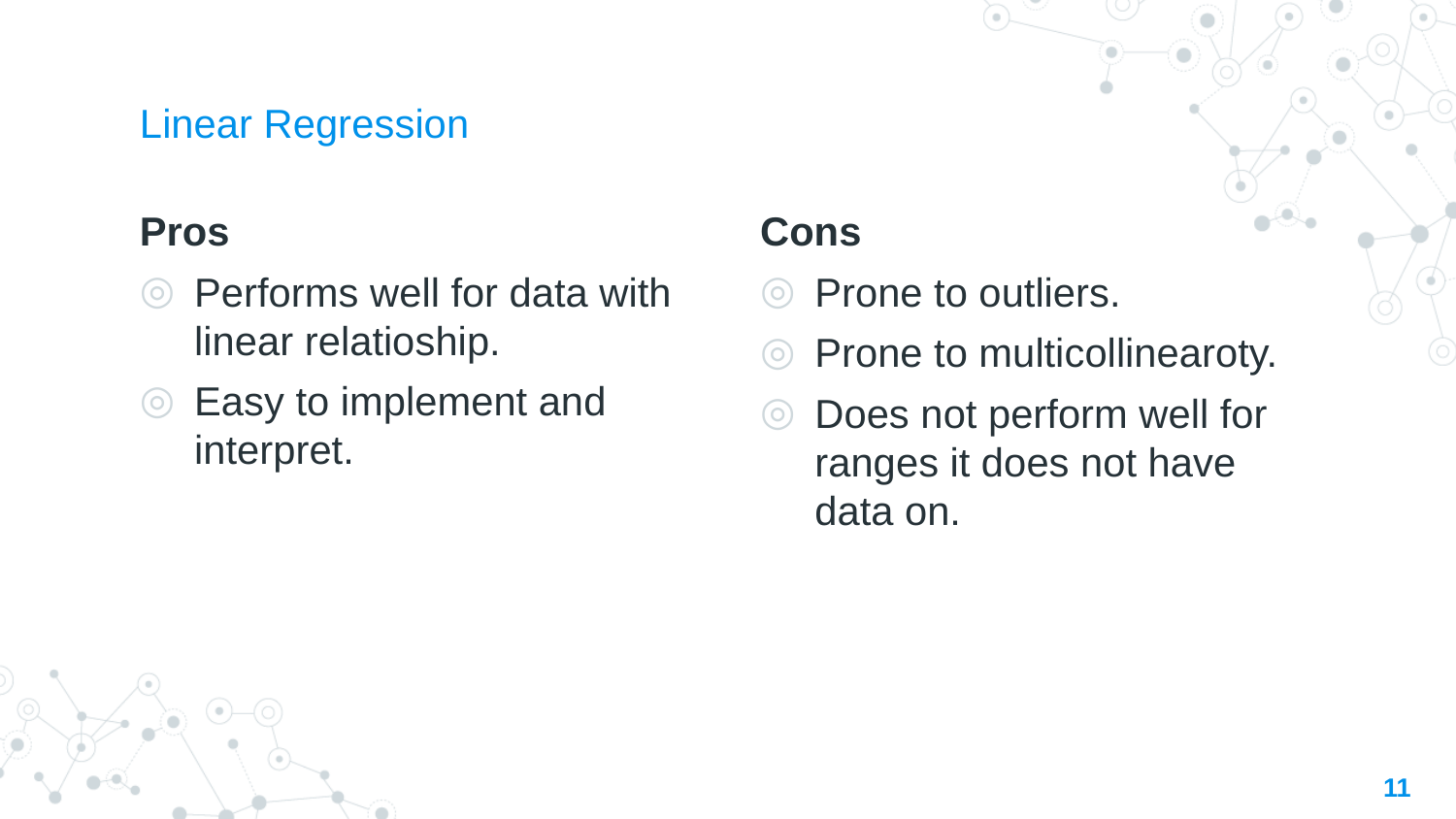

# Linear Regression
Pros
Performs well for data with linear relatioship.
Easy to implement and interpret.
Cons
Prone to outliers.
Prone to multicollinearoty.
Does not perform well for ranges it does not have data on.
11